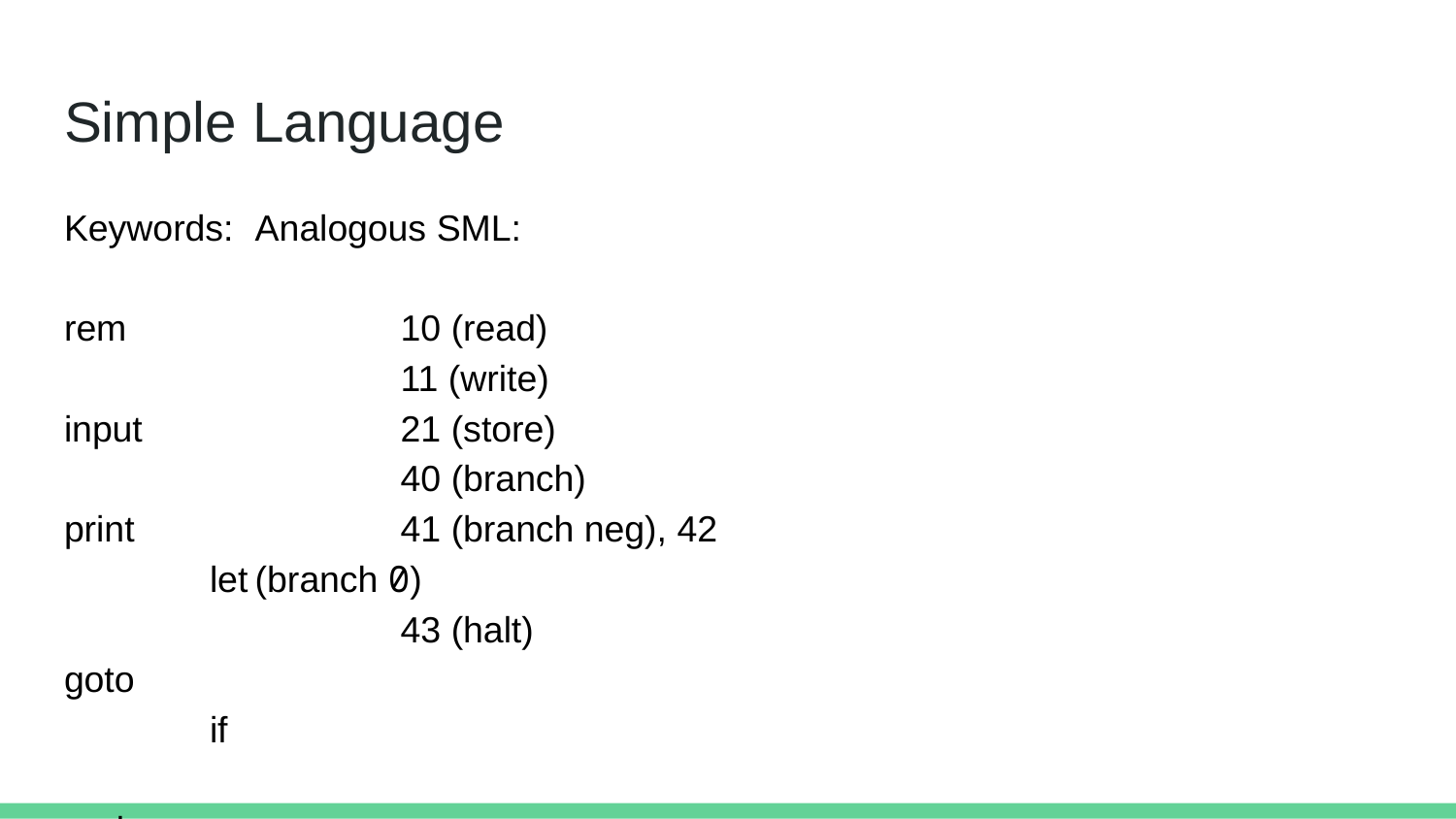

# Simple Language
Keywords:
	rem
	input
	print
	let
	goto
	if
	end
Analogous SML:

	10 (read)
	11 (write)
	21 (store)
	40 (branch)
	41 (branch neg), 42 (branch 0)
	43 (halt)